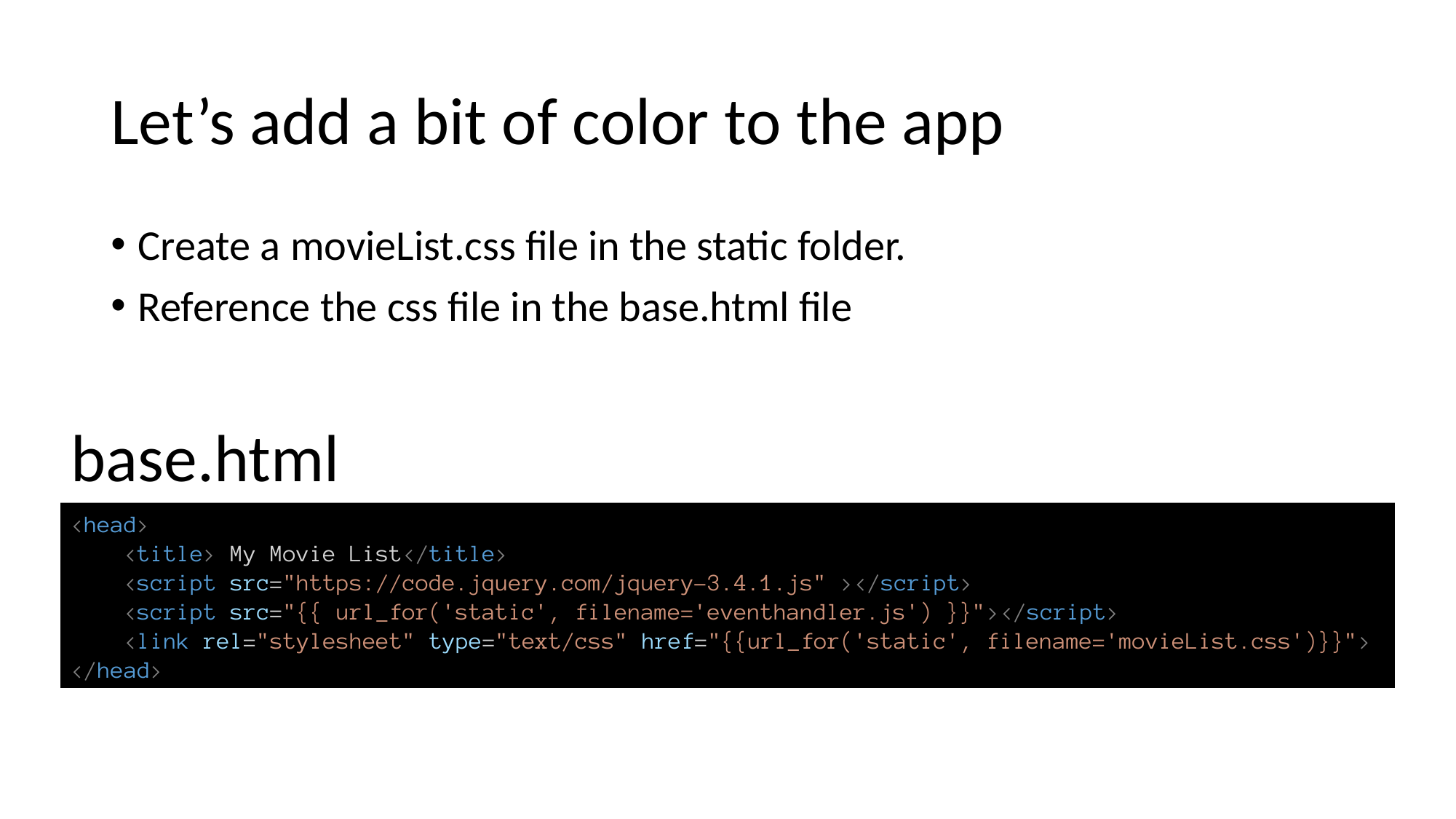

# Let’s add a bit of color to the app
Create a movieList.css file in the static folder.
Reference the css file in the base.html file
base.html
<head>
    <title> My Movie List</title>
    <script src="https://code.jquery.com/jquery-3.4.1.js" ></script>
    <script src="{{ url_for('static', filename='eventhandler.js') }}"></script>
    <link rel="stylesheet" type="text/css" href="{{url_for('static', filename='movieList.css')}}">
</head>